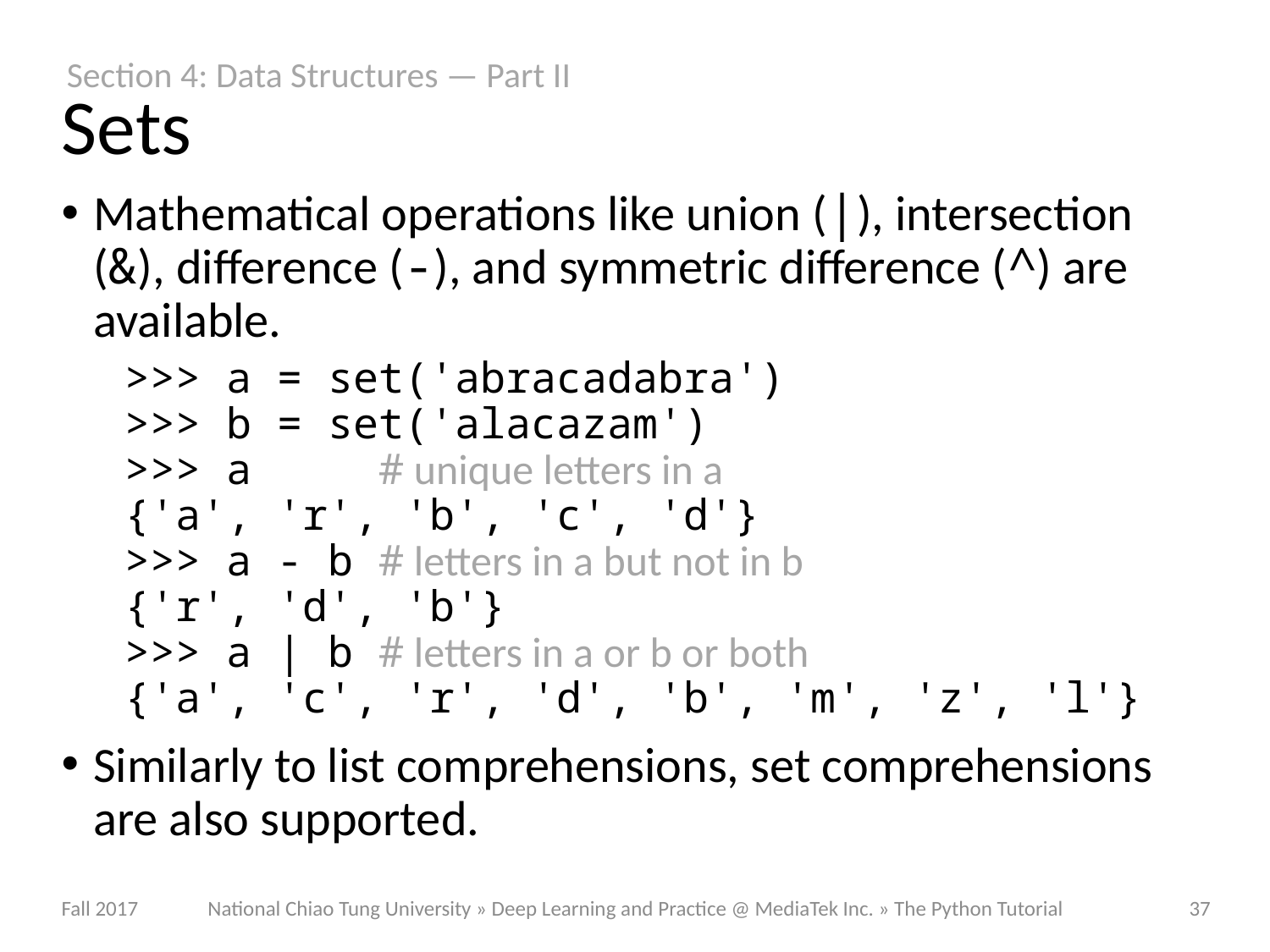

Section 4: Data Structures — Part II
# Sets
Mathematical operations like union (|), intersection (&), difference (-), and symmetric difference (^) are available.
>>> a = set('abracadabra')
>>> b = set('alacazam')
>>> a     # unique letters in a
{'a', 'r', 'b', 'c', 'd'}
>>> a - b # letters in a but not in b
{'r', 'd', 'b'}
>>> a | b # letters in a or b or both
{'a', 'c', 'r', 'd', 'b', 'm', 'z', 'l'}
Similarly to list comprehensions, set comprehensions are also supported.
National Chiao Tung University » Deep Learning and Practice @ MediaTek Inc. » The Python Tutorial
Fall 2017
37